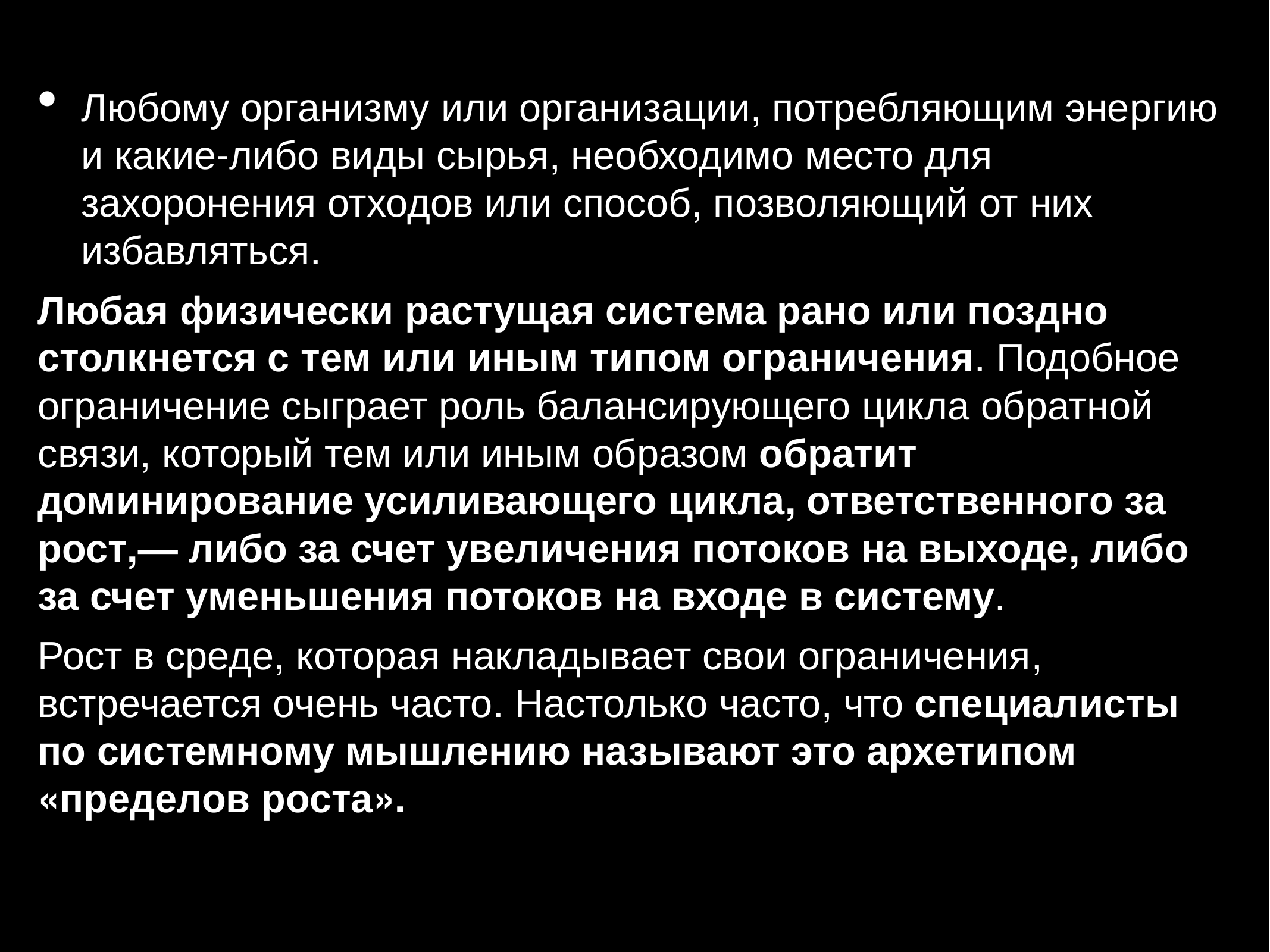

30
Любому организму или организации, потребляющим энергию и какие-либо виды сырья, необходимо место для захоронения отходов или способ, позволяющий от них избавляться.
Любая физически растущая система рано или поздно столкнется с тем или иным типом ограничения. Подобное ограничение сыграет роль балансирующего цикла обратной связи, который тем или иным образом обратит доминирование усиливающего цикла, ответственного за рост,— либо за счет увеличения потоков на выходе, либо за счет уменьшения потоков на входе в систему.
Рост в среде, которая накладывает свои ограничения, встречается очень часто. Настолько часто, что специалисты по системному мышлению называют это архетипом «пределов роста».